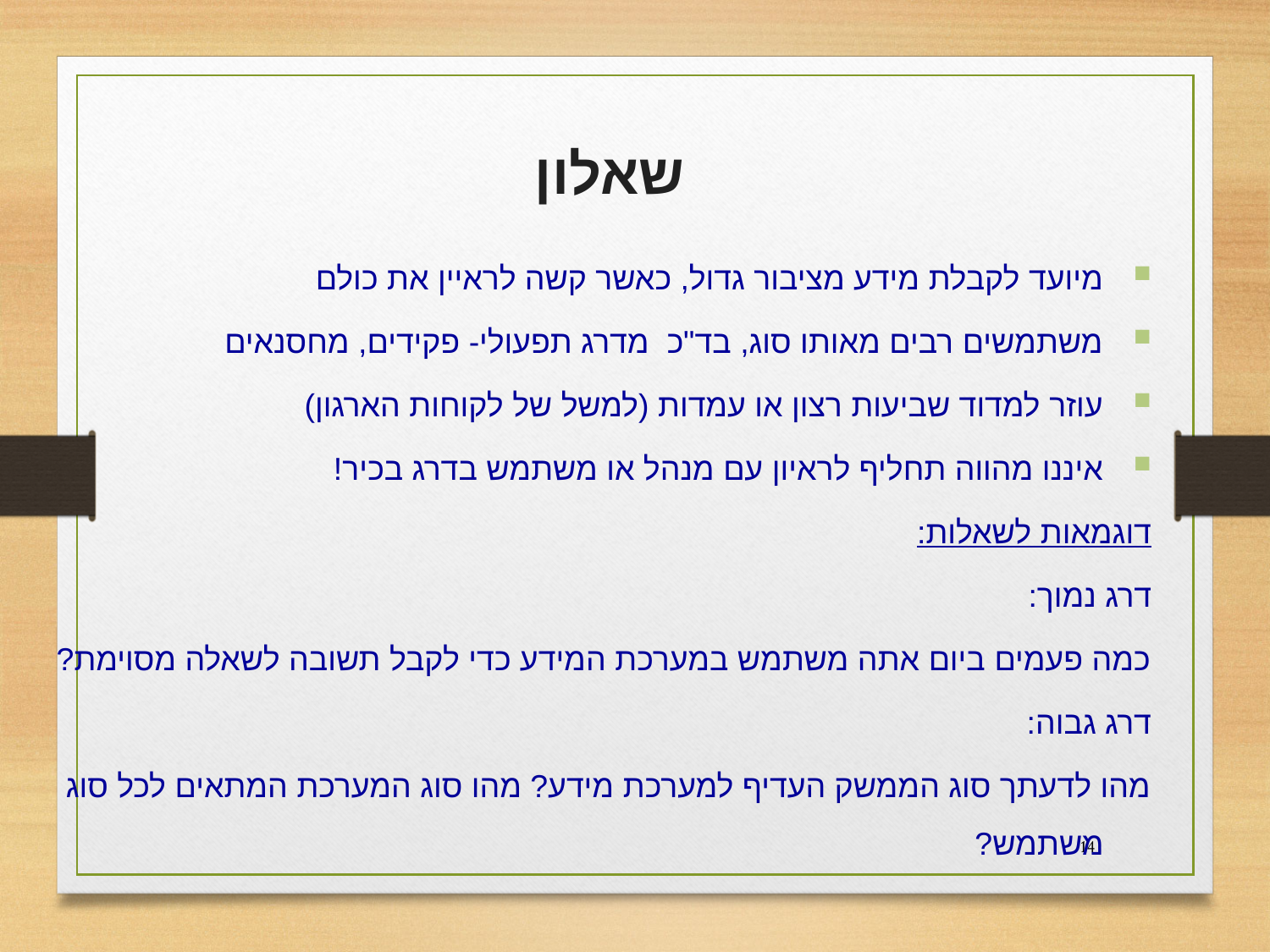

שאלון
מיועד לקבלת מידע מציבור גדול, כאשר קשה לראיין את כולם
משתמשים רבים מאותו סוג, בד"כ  מדרג תפעולי- פקידים, מחסנאים
עוזר למדוד שביעות רצון או עמדות (למשל של לקוחות הארגון)
איננו מהווה תחליף לראיון עם מנהל או משתמש בדרג בכיר!
דוגמאות לשאלות:
דרג נמוך:
כמה פעמים ביום אתה משתמש במערכת המידע כדי לקבל תשובה לשאלה מסוימת?
דרג גבוה:
מהו לדעתך סוג הממשק העדיף למערכת מידע? מהו סוג המערכת המתאים לכל סוג משתמש?

14